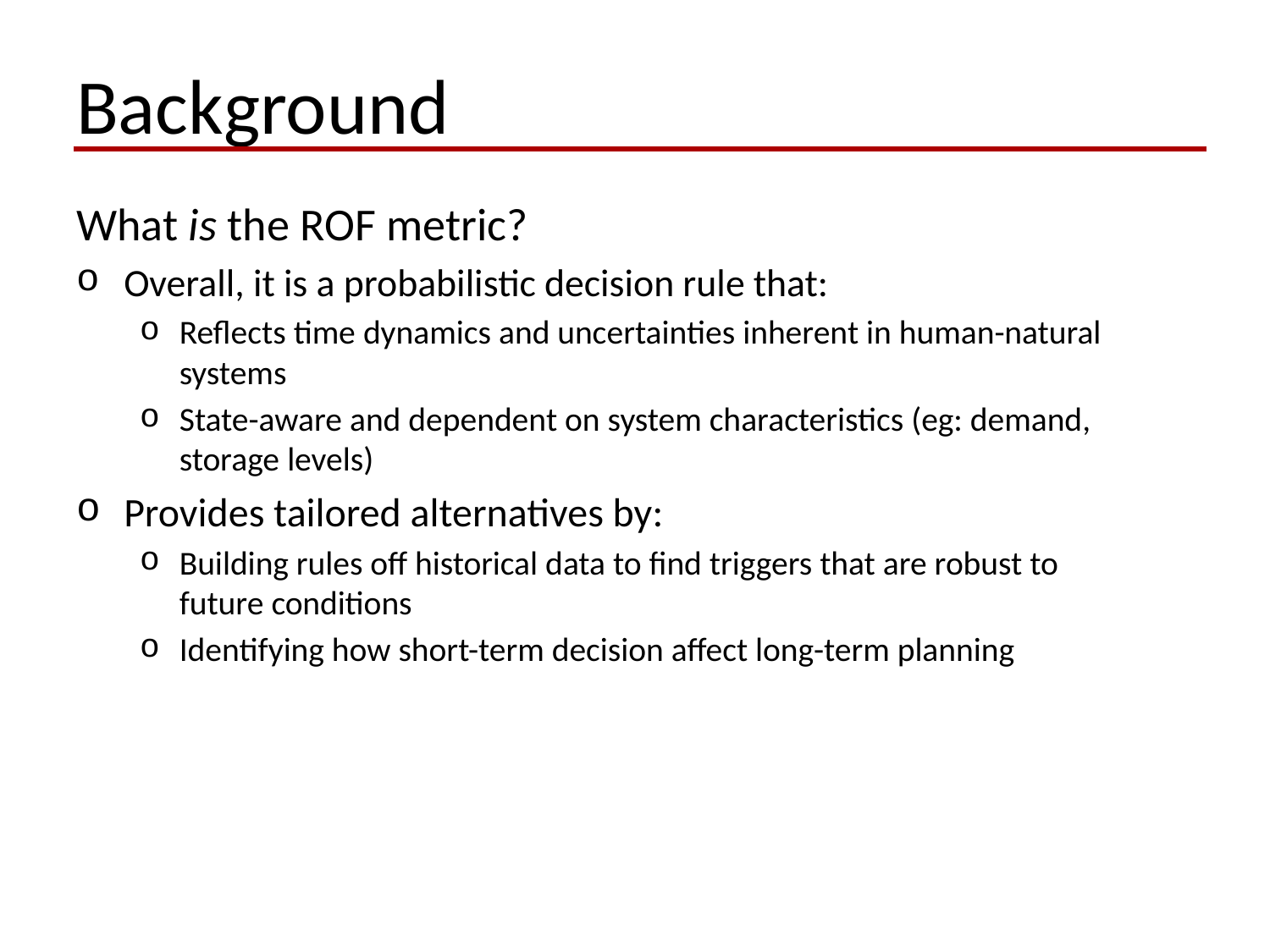

Background
What is the ROF metric?
Overall, it is a probabilistic decision rule that:
Reflects time dynamics and uncertainties inherent in human-natural systems
State-aware and dependent on system characteristics (eg: demand, storage levels)
Provides tailored alternatives by:
Building rules off historical data to find triggers that are robust to future conditions
Identifying how short-term decision affect long-term planning